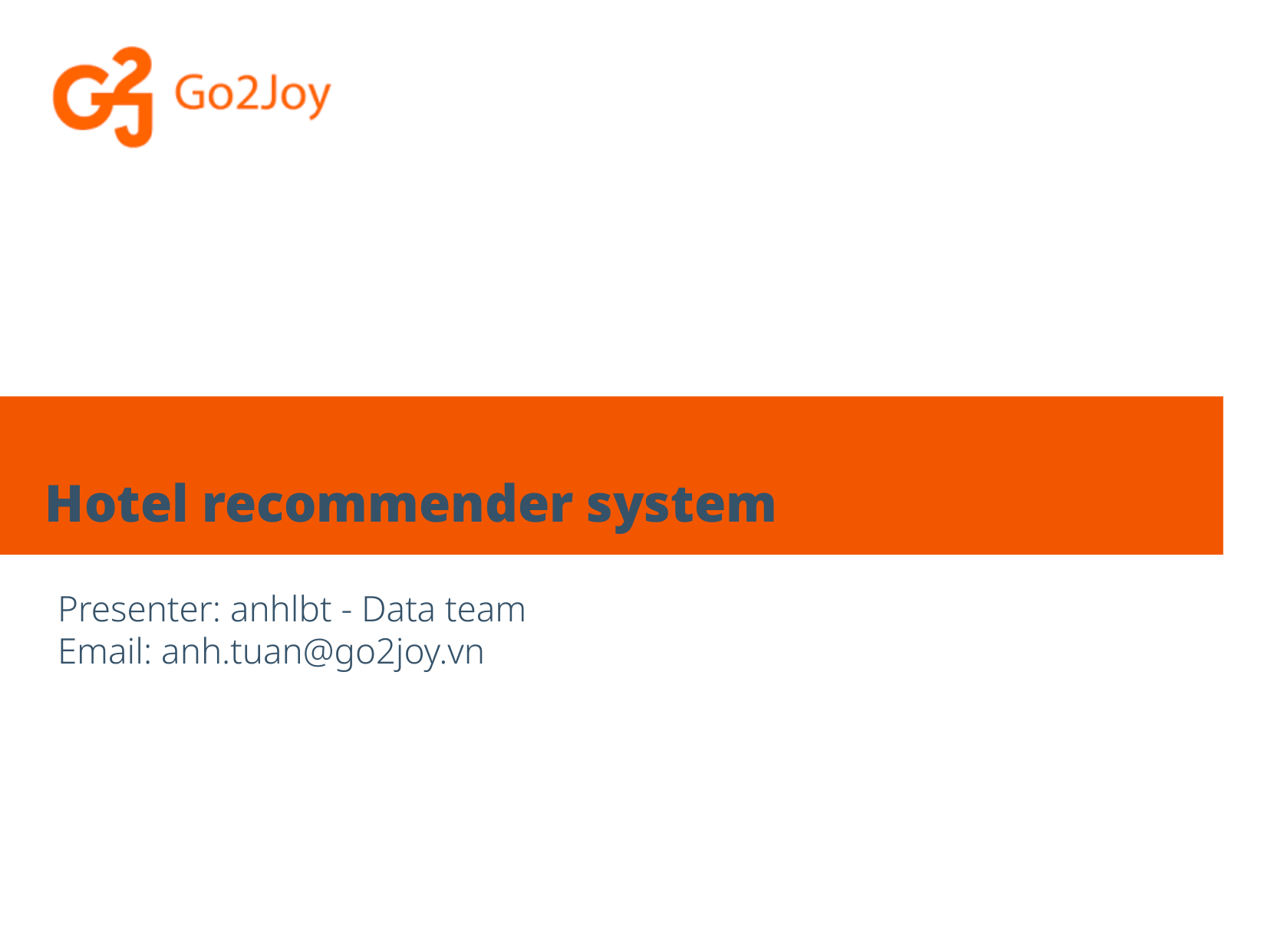

Hotel recommender system
Presenter: anhlbt - Data team
Email: anh.tuan@go2joy.vn